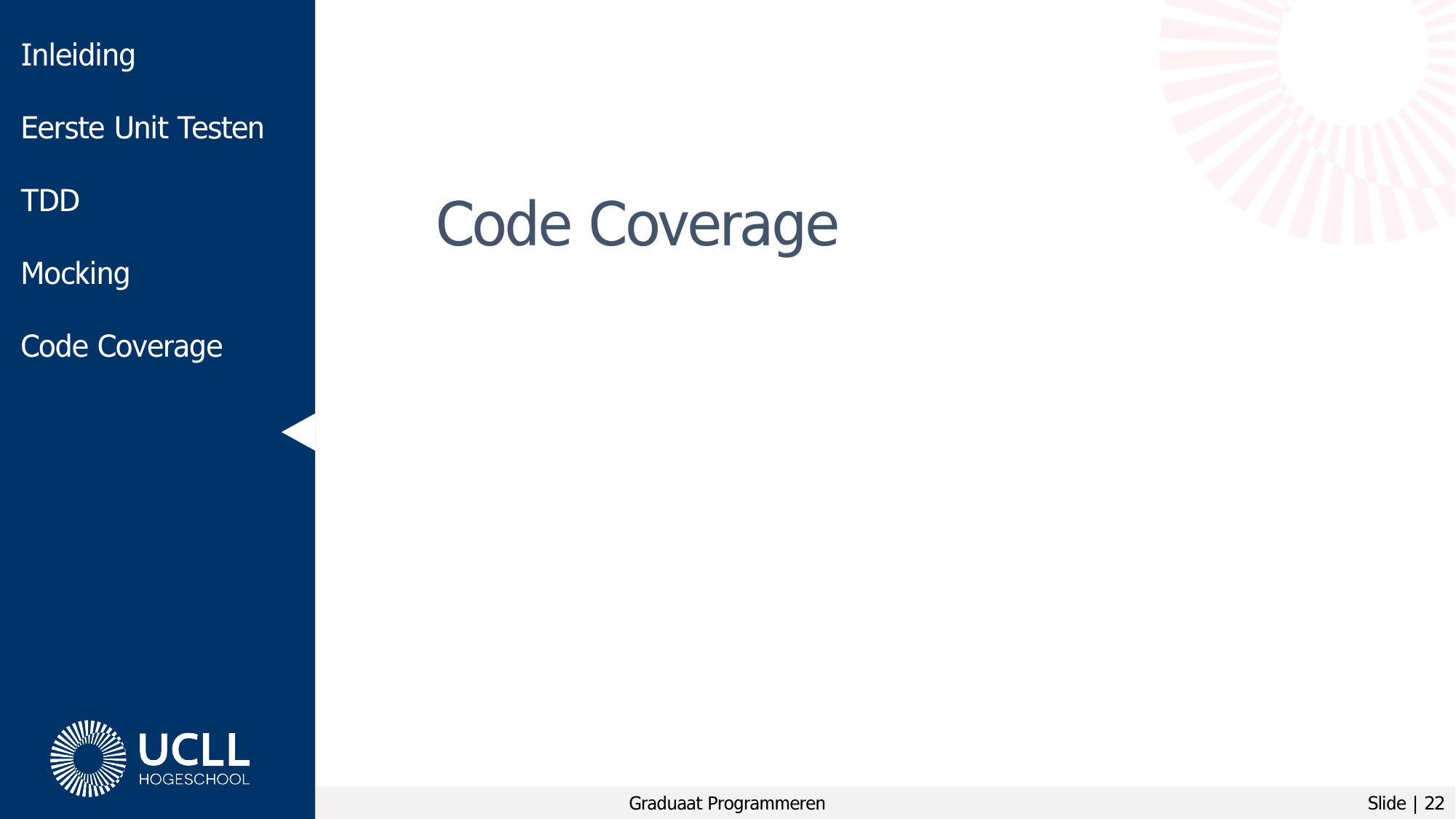

Inleiding

Eerste Unit Testen

TDD

Mocking

Code Coverage

# Code Coverage